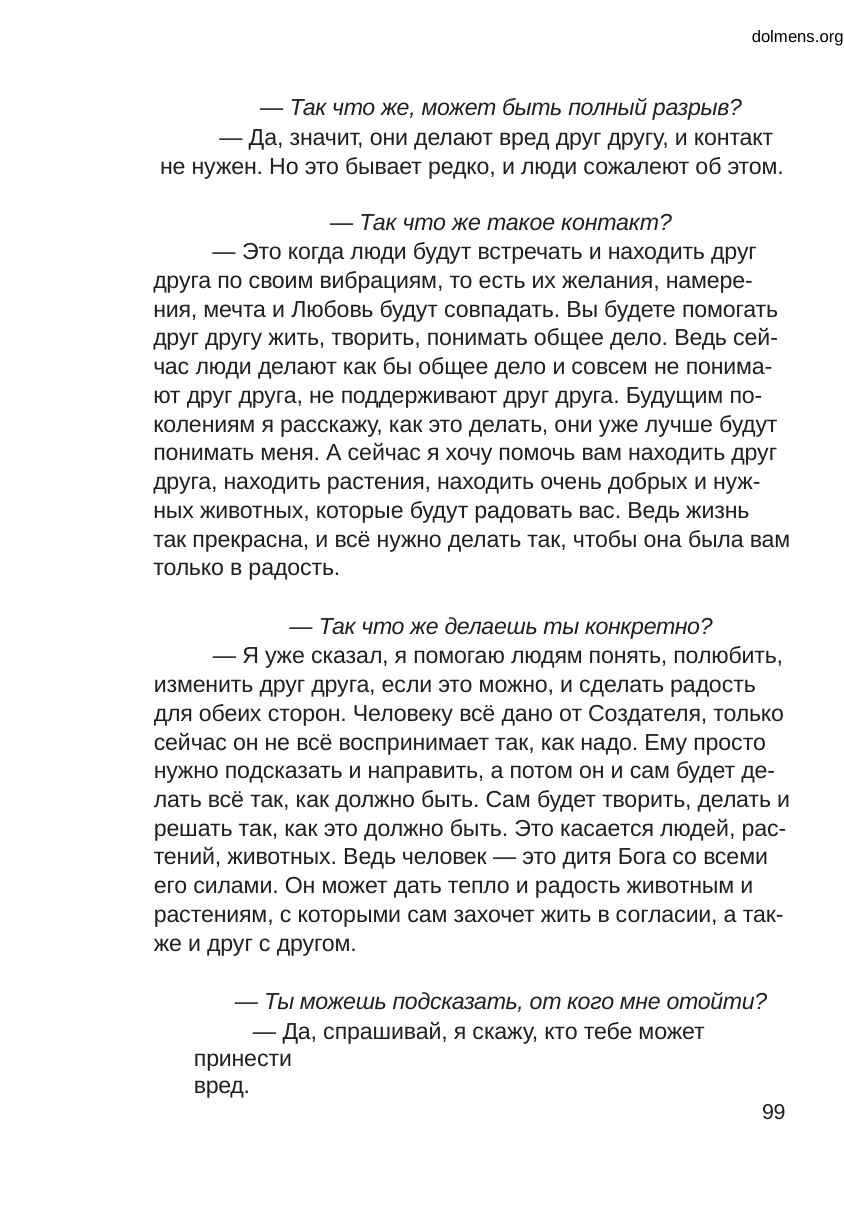

dolmens.org

— Так что же, может быть полный разрыв?

— Да, значит, они делают вред друг другу, и контакт
не нужен. Но это бывает редко, и люди сожалеют об этом.

— Так что же такое контакт?

— Это когда люди будут встречать и находить друг
друга по своим вибрациям, то есть их желания, намере-
ния, мечта и Любовь будут совпадать. Вы будете помогать
друг другу жить, творить, понимать общее дело. Ведь сей-
час люди делают как бы общее дело и совсем не понима-
ют друг друга, не поддерживают друг друга. Будущим по-
колениям я расскажу, как это делать, они уже лучше будут
понимать меня. А сейчас я хочу помочь вам находить друг
друга, находить растения, находить очень добрых и нуж-
ных животных, которые будут радовать вас. Ведь жизнь
так прекрасна, и всё нужно делать так, чтобы она была вам
только в радость.

— Так что же делаешь ты конкретно?

— Я уже сказал, я помогаю людям понять, полюбить,
изменить друг друга, если это можно, и сделать радость
для обеих сторон. Человеку всё дано от Создателя, только
сейчас он не всё воспринимает так, как надо. Ему просто
нужно подсказать и направить, а потом он и сам будет де-
лать всё так, как должно быть. Сам будет творить, делать и
решать так, как это должно быть. Это касается людей, рас-
тений, животных. Ведь человек — это дитя Бога со всеми
его силами. Он может дать тепло и радость животным и
растениям, с которыми сам захочет жить в согласии, а так-
же и друг с другом.

— Ты можешь подсказать, от кого мне отойти?

— Да, спрашивай, я скажу, кто тебе может принести
вред.

99